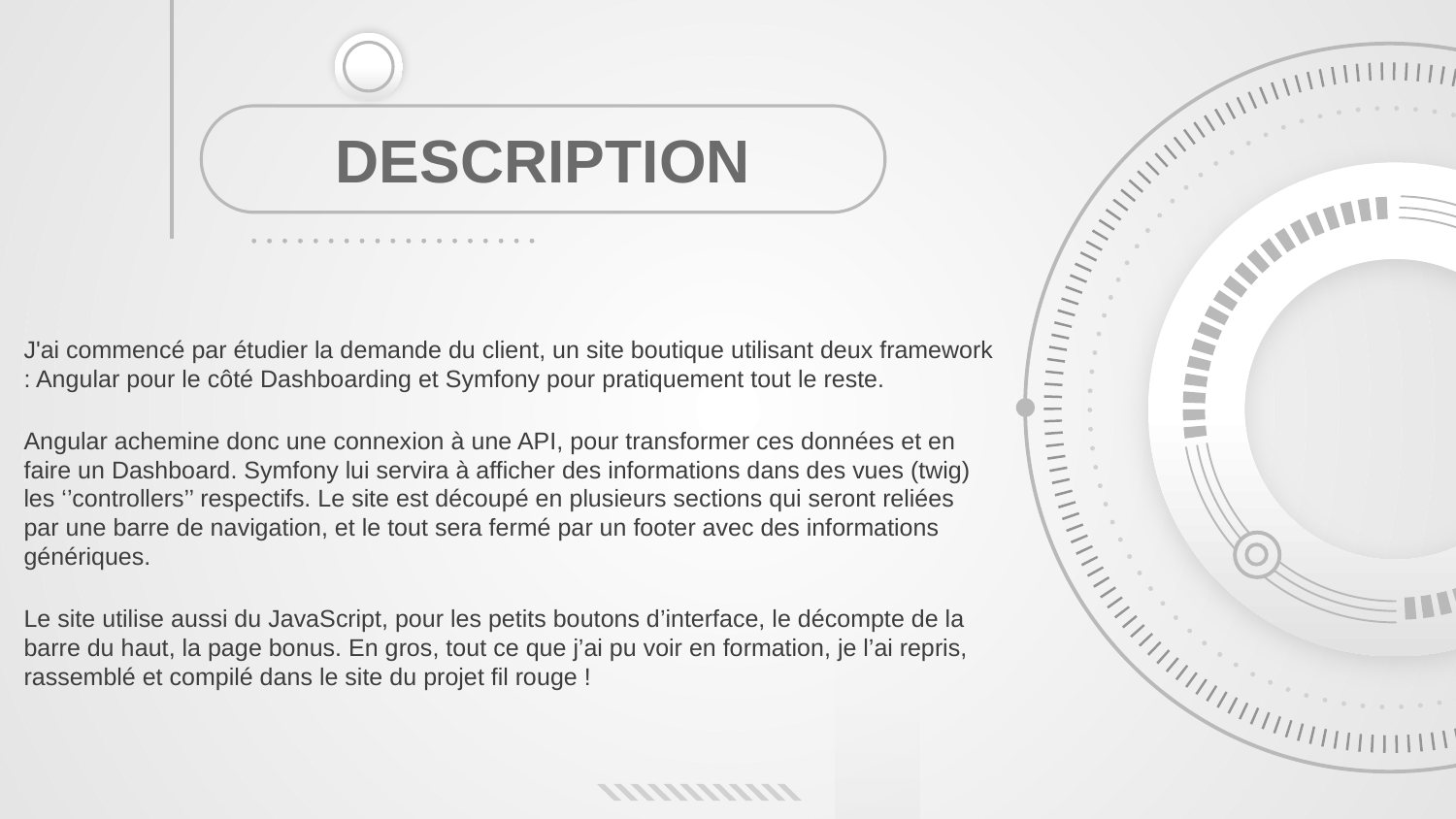

# DESCRIPTION

J'ai commencé par étudier la demande du client, un site boutique utilisant deux framework : Angular pour le côté Dashboarding et Symfony pour pratiquement tout le reste.
Angular achemine donc une connexion à une API, pour transformer ces données et en faire un Dashboard. Symfony lui servira à afficher des informations dans des vues (twig) les ‘’controllers’’ respectifs. Le site est découpé en plusieurs sections qui seront reliées par une barre de navigation, et le tout sera fermé par un footer avec des informations génériques.
Le site utilise aussi du JavaScript, pour les petits boutons d’interface, le décompte de la barre du haut, la page bonus. En gros, tout ce que j’ai pu voir en formation, je l’ai repris, rassemblé et compilé dans le site du projet fil rouge !